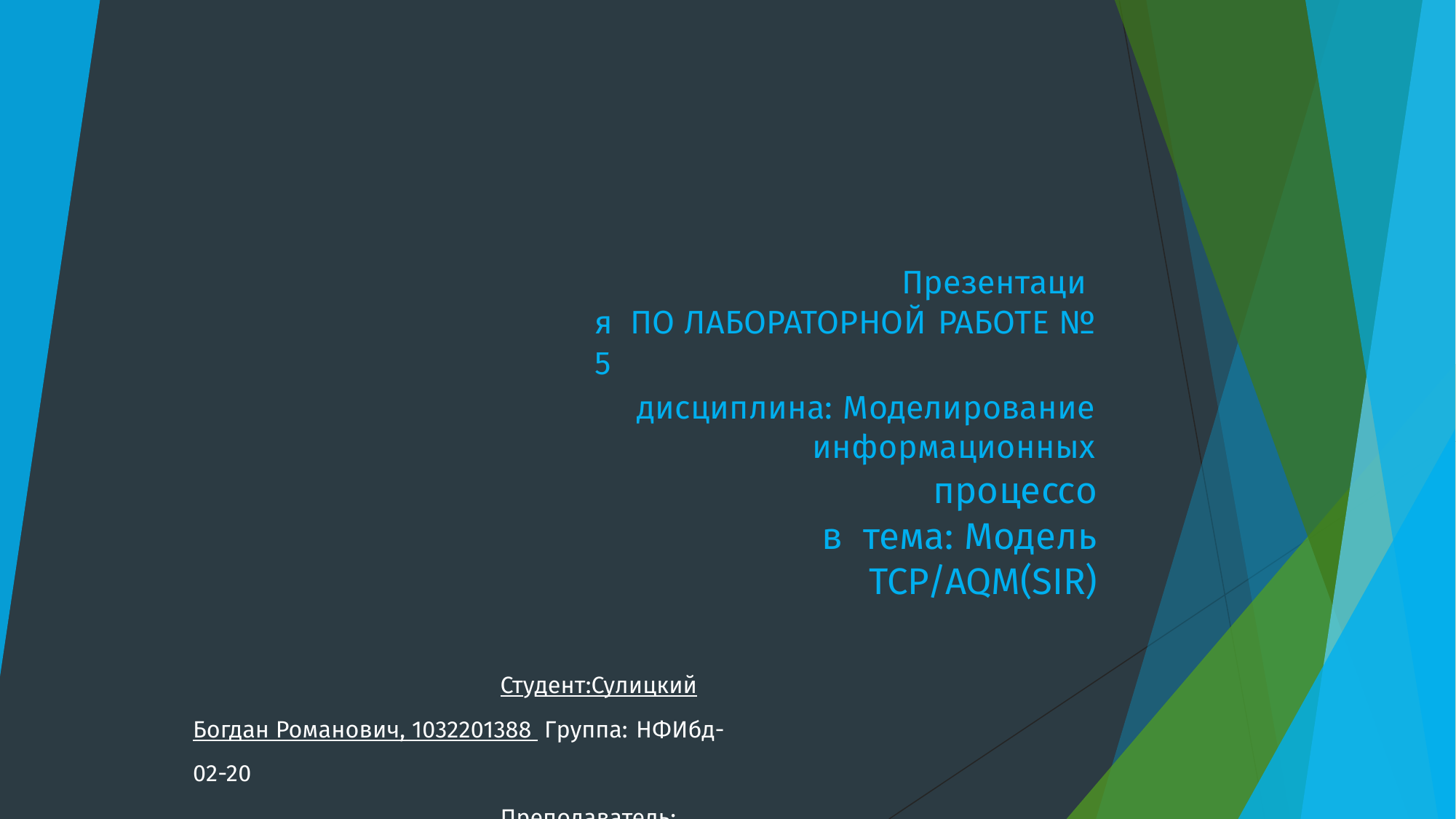

Презентация  ПО ЛАБОРАТОРНОЙ РАБОТЕ № 5
дисциплина: Моделирование информационных
процессов  тема: Модель TCP/AQM(SIR)

Студент:Сулицкий Богдан Романович, 1032201388  Группа: НФИбд-02-20
Преподаватель: Королькова Анна Владиславовна